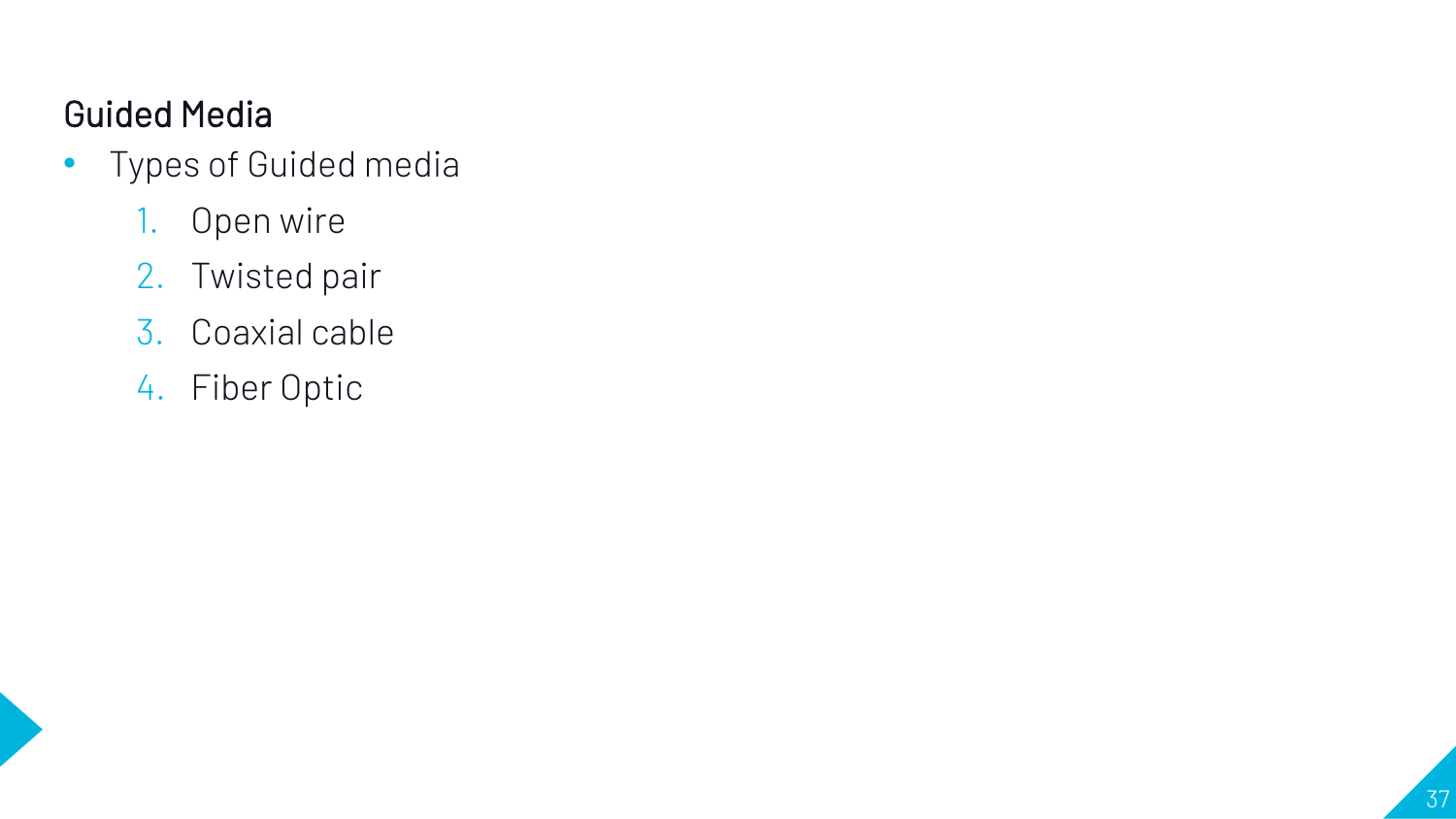

Guided Media
Types of Guided media
Open wire
Twisted pair
Coaxial cable
Fiber Optic

37